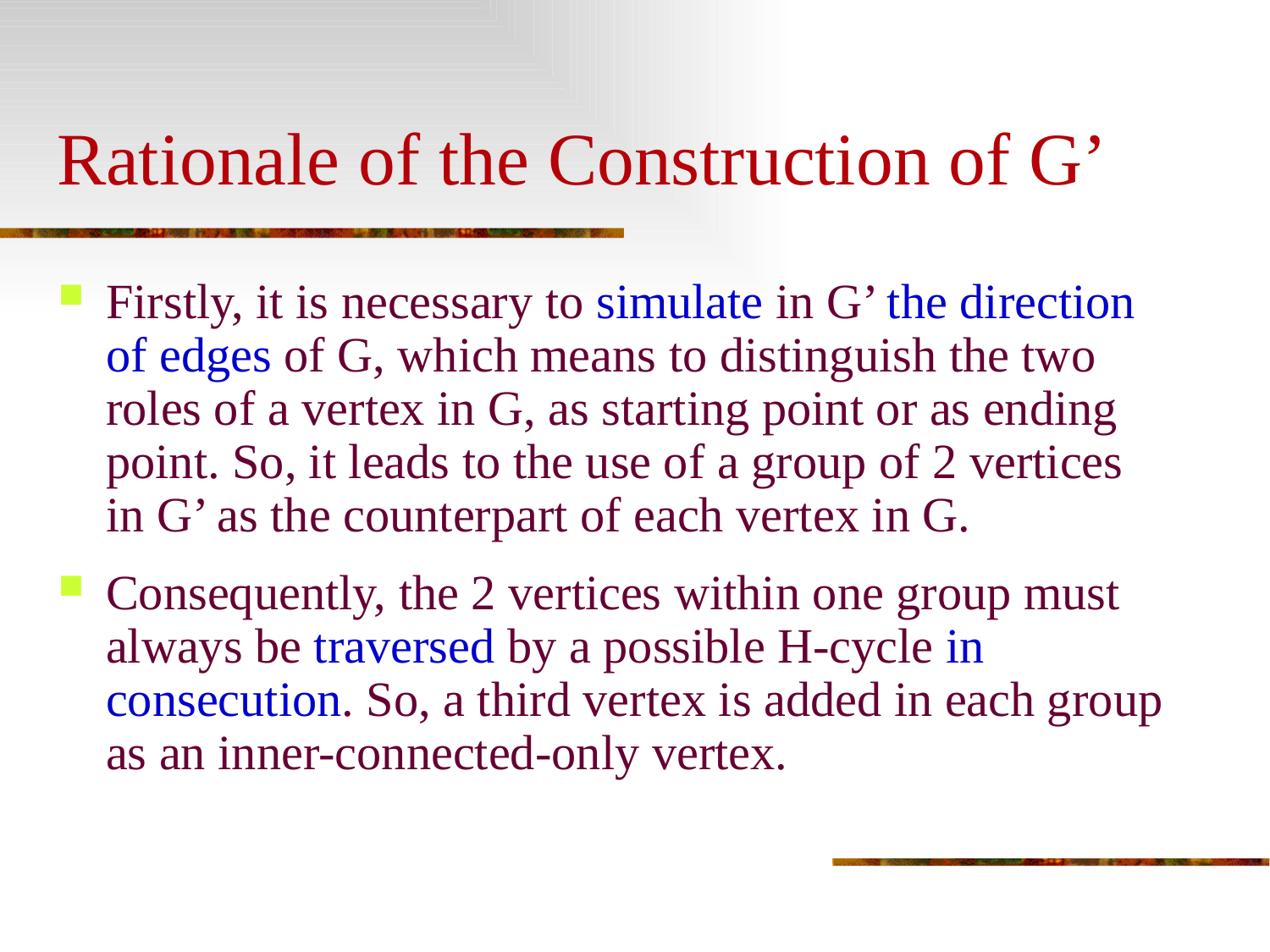

# Rationale of the Construction of G’
Firstly, it is necessary to simulate in G’ the direction of edges of G, which means to distinguish the two roles of a vertex in G, as starting point or as ending point. So, it leads to the use of a group of 2 vertices in G’ as the counterpart of each vertex in G.
Consequently, the 2 vertices within one group must always be traversed by a possible H-cycle in consecution. So, a third vertex is added in each group as an inner-connected-only vertex.